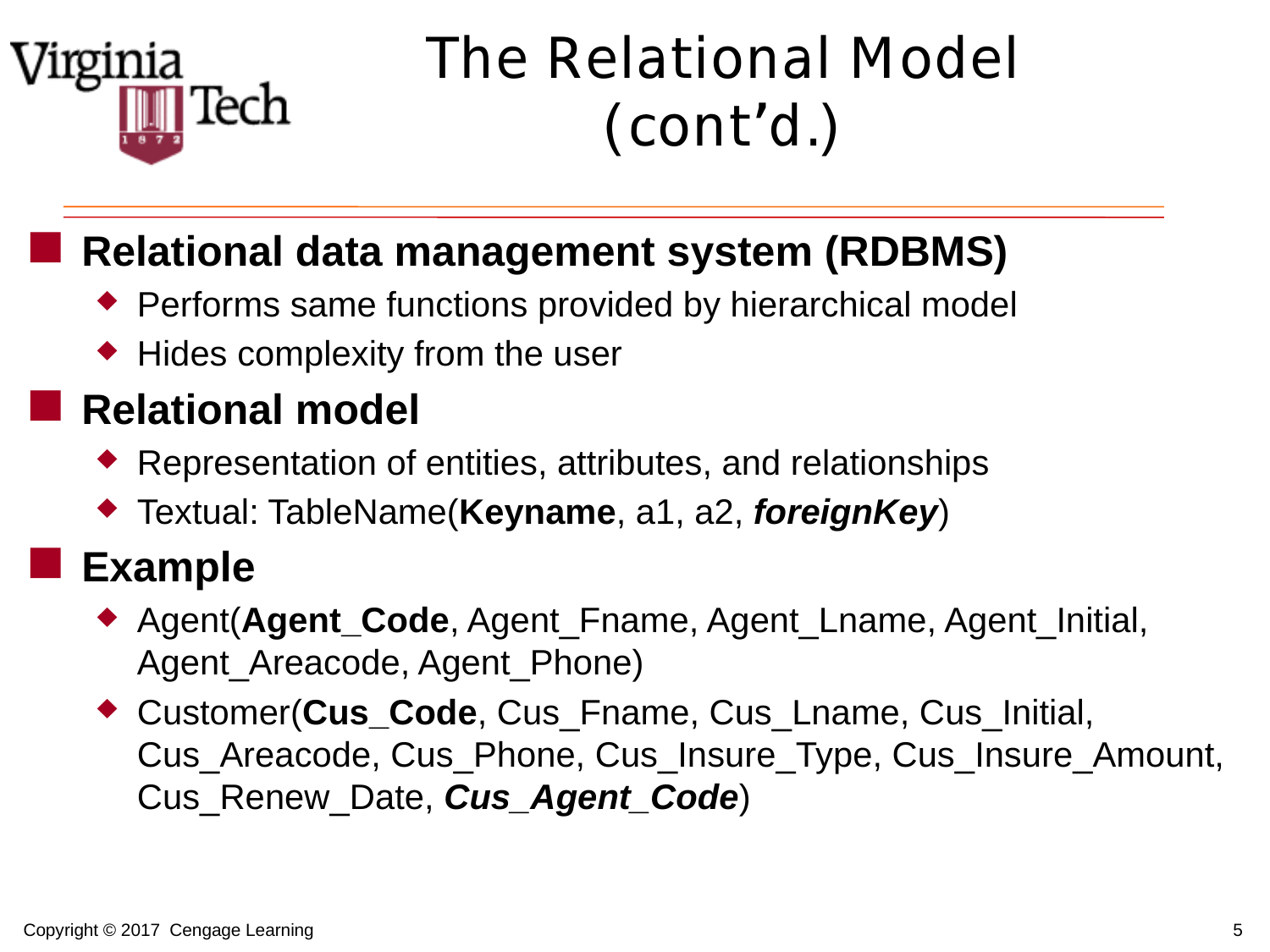

# The Relational Model (cont’d.)
Relational data management system (RDBMS)
Performs same functions provided by hierarchical model
Hides complexity from the user
Relational model
Representation of entities, attributes, and relationships
Textual: TableName(Keyname, a1, a2, foreignKey)
Example
Agent(Agent_Code, Agent_Fname, Agent_Lname, Agent_Initial, Agent_Areacode, Agent_Phone)
Customer(Cus_Code, Cus_Fname, Cus_Lname, Cus_Initial, Cus_Areacode, Cus_Phone, Cus_Insure_Type, Cus_Insure_Amount, Cus_Renew_Date, Cus_Agent_Code)

5
Copyright © 2017  Cengage Learning